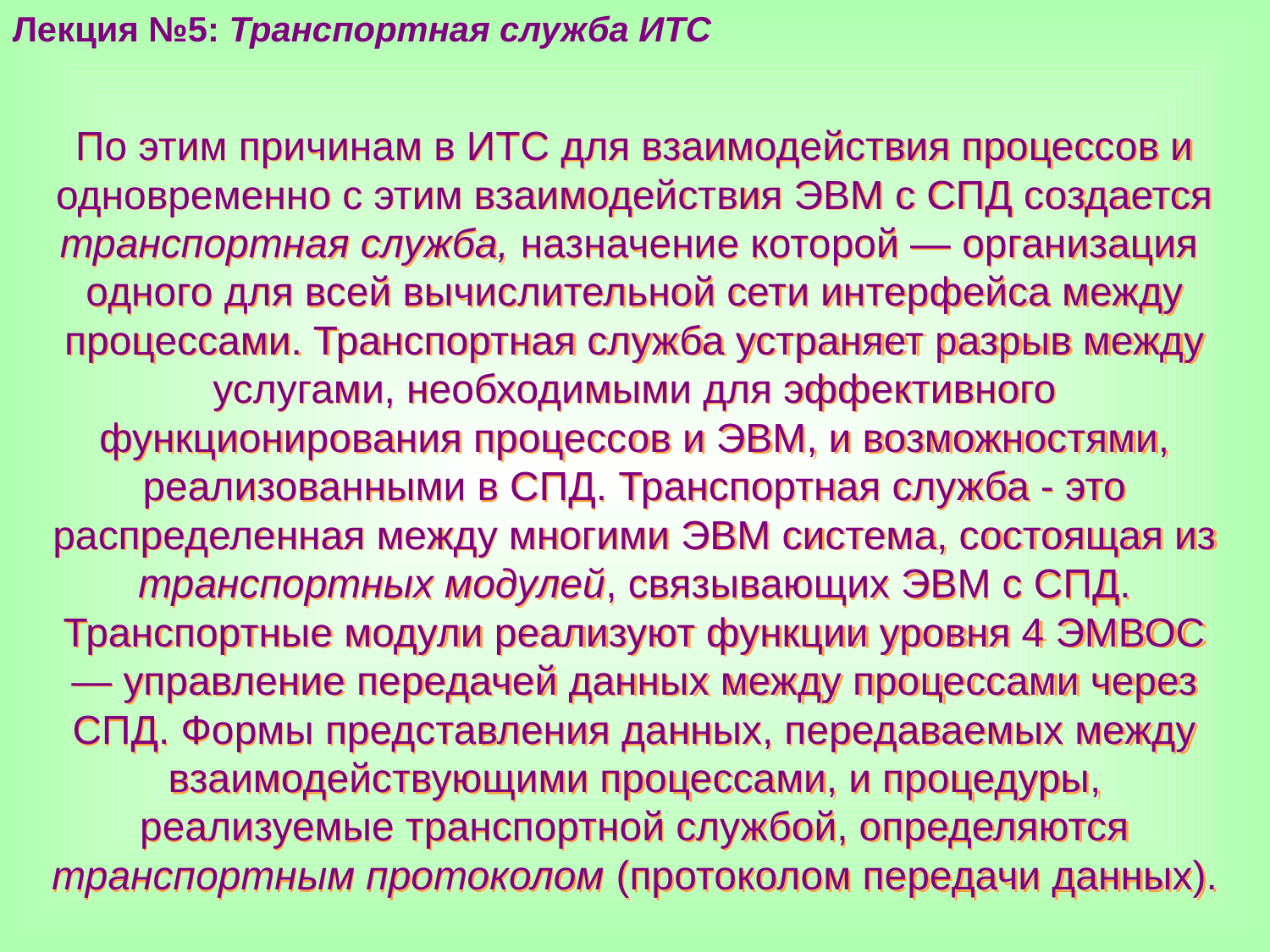

Лекция №5: Транспортная служба ИТС
По этим причинам в ИТС для взаимодействия процессов и одновременно с этим взаимодействия ЭВМ с СПД создается транспортная служба, назначение которой — организация  одного для всей вычислительной сети интерфейса между процессами. Транспортная служба устраняет разрыв между услугами, необходимыми для эффективного функционирования процессов и ЭВМ, и возможностями, реализованными в СПД. Транспортная служба - это распределенная между многими ЭВМ система, состоящая из транспортных модулей, связывающих ЭВМ с СПД. Транспортные модули реализуют функции уровня 4 ЭМВОС — управление передачей данных между процессами через СПД. Формы представления данных, передаваемых между взаимодействующими процессами, и процедуры, реализуемые транспортной службой, определяются транспортным протоколом (протоколом передачи данных).